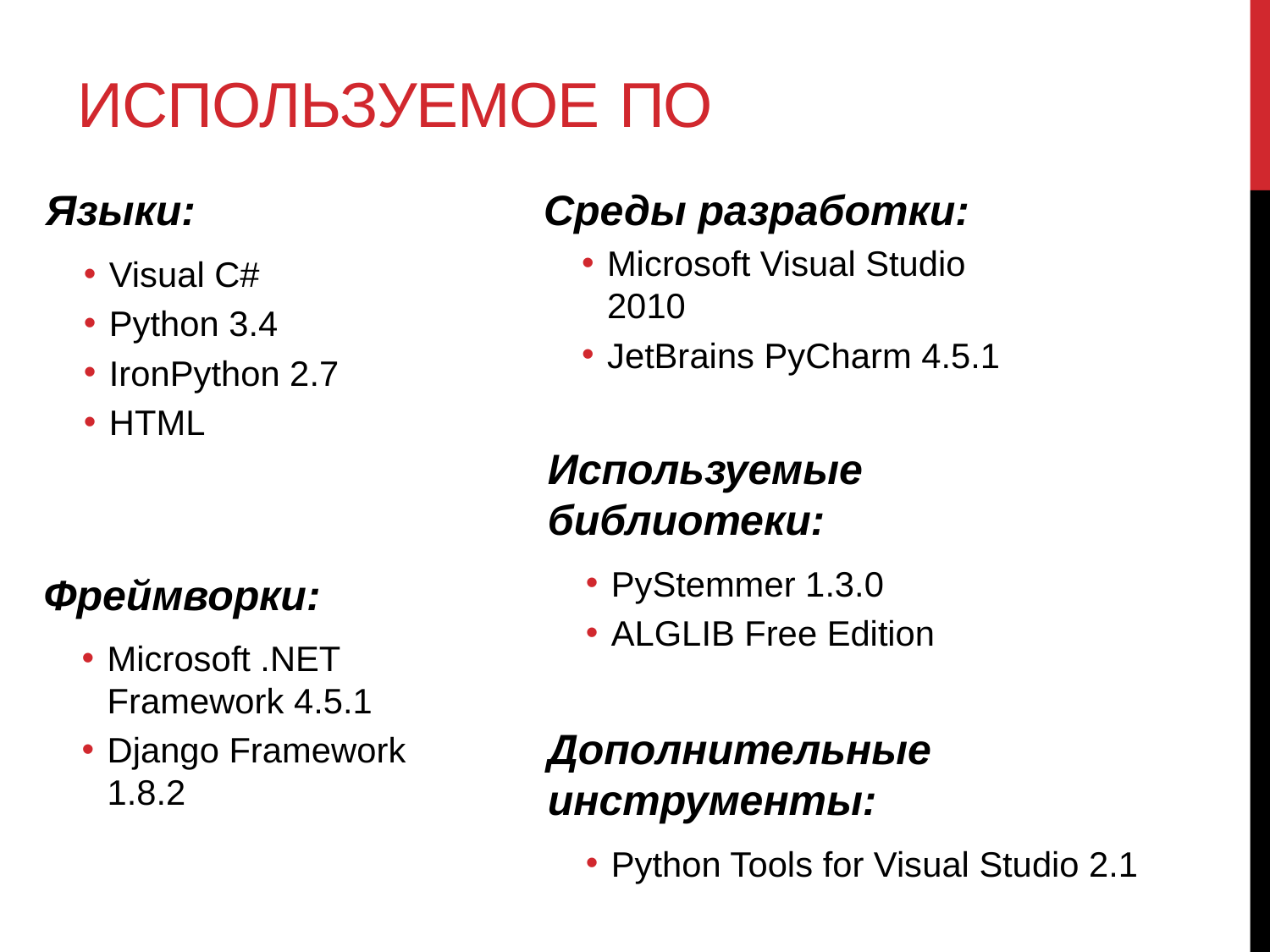

# Используемое ПО
Среды разработки:
Microsoft Visual Studio 2010
JetBrains PyCharm 4.5.1
Языки:
Visual C#
Python 3.4
IronPython 2.7
HTML

Используемые библиотеки:
PyStemmer 1.3.0
ALGLIB Free Edition
Фреймворки:
Microsoft .NET Framework 4.5.1
Django Framework 1.8.2
Дополнительные инструменты:
Python Tools for Visual Studio 2.1